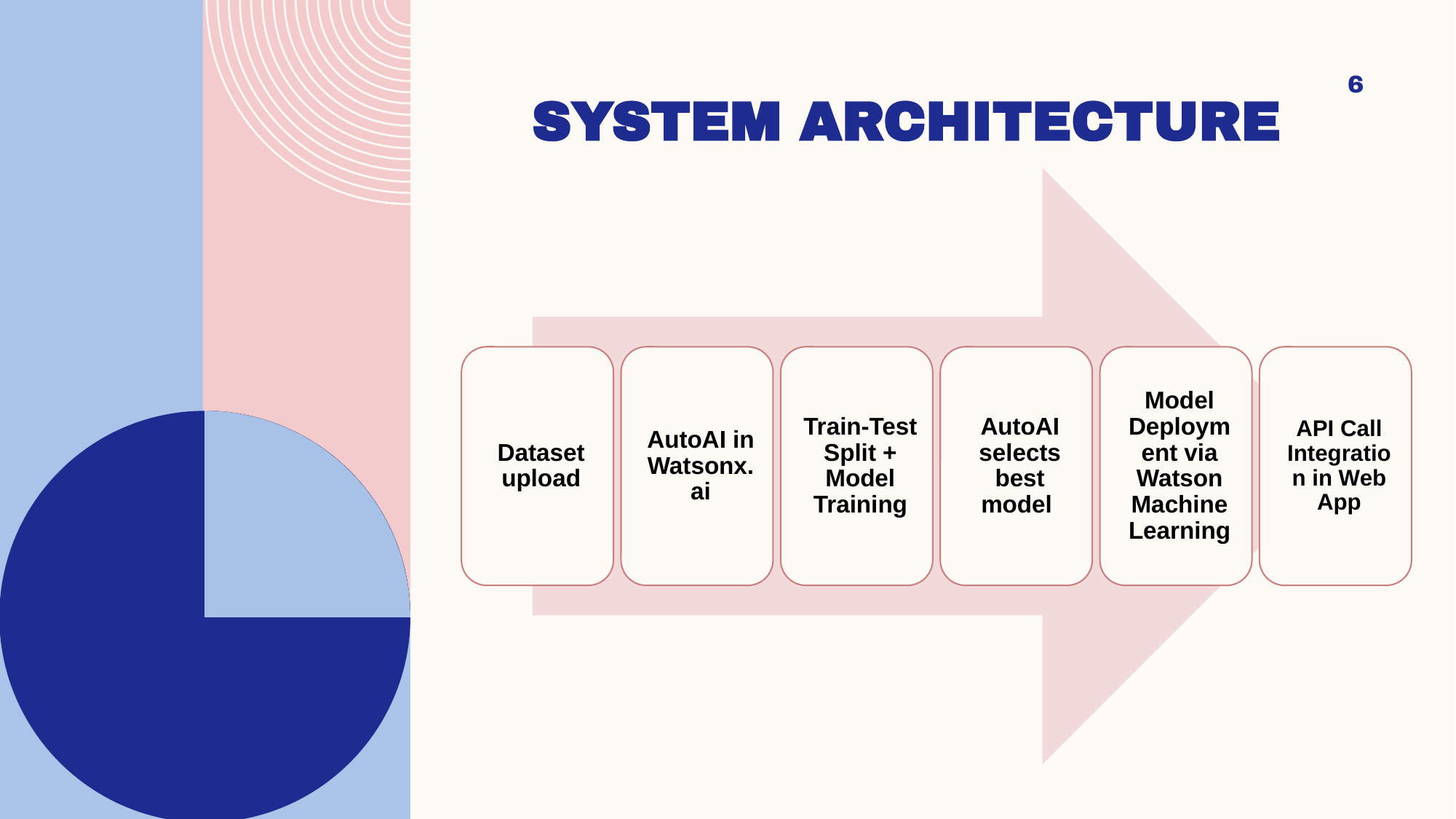

6
# System Architecture
Dataset upload
AutoAI in Watsonx.ai
Train-Test Split + Model Training
AutoAI selects best model
Model Deployment via Watson Machine Learning
API Call Integration in Web App